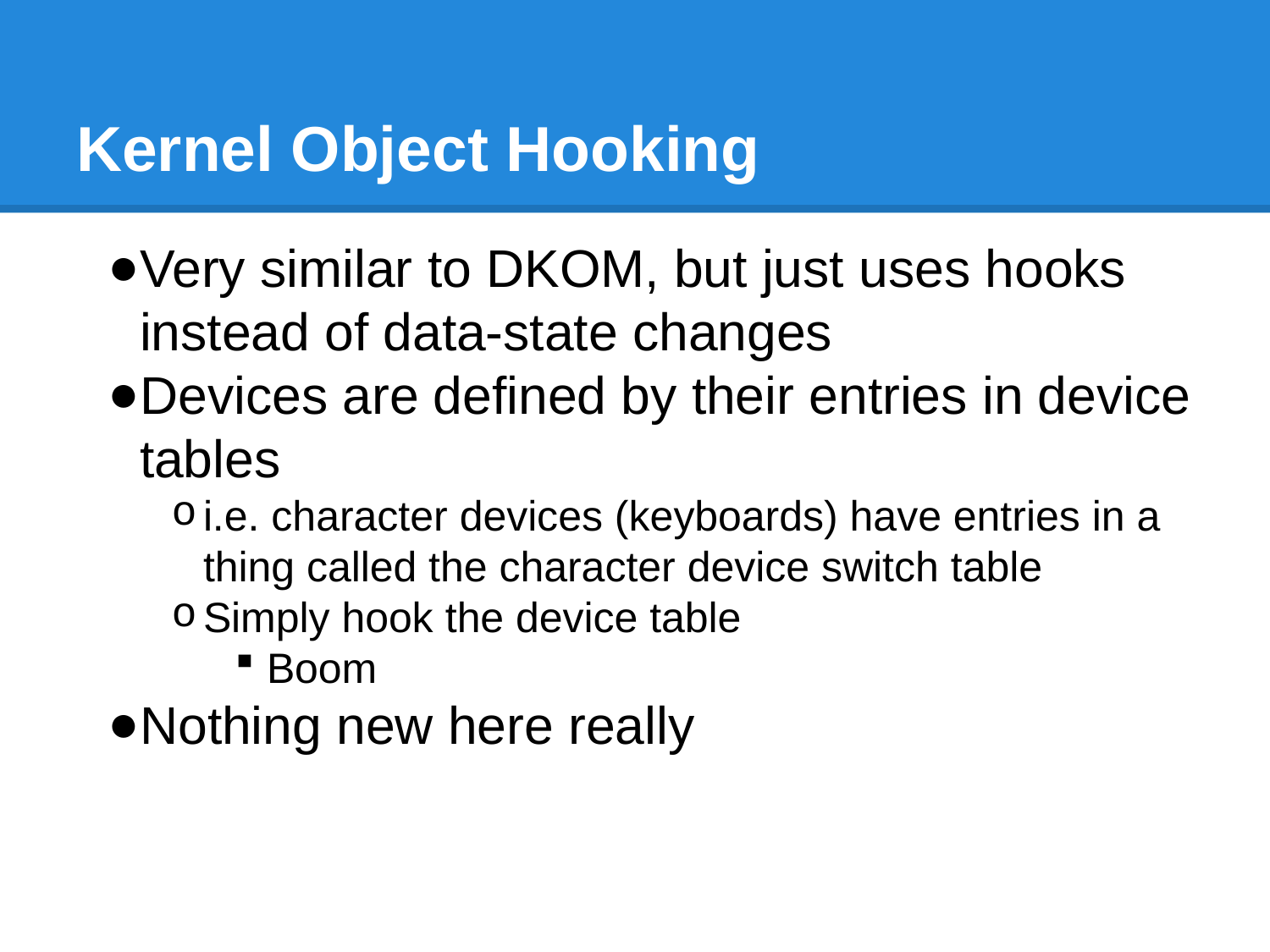

# Kernel Object Hooking
Very similar to DKOM, but just uses hooks instead of data-state changes
Devices are defined by their entries in device tables
i.e. character devices (keyboards) have entries in a thing called the character device switch table
Simply hook the device table
Boom
Nothing new here really